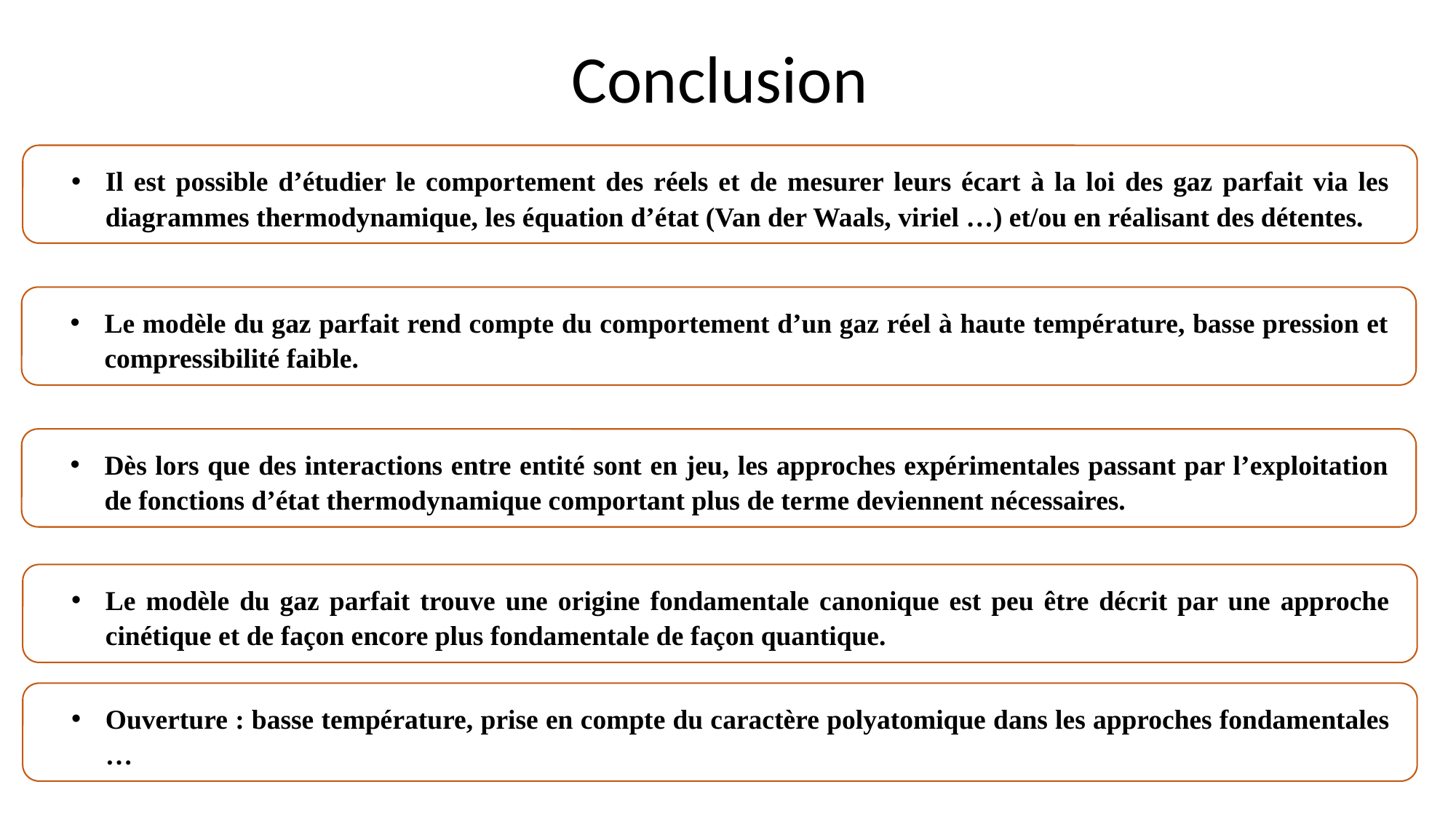

# Conclusion

Il est possible d’étudier le comportement des réels et de mesurer leurs écart à la loi des gaz parfait via les diagrammes thermodynamique, les équation d’état (Van der Waals, viriel …) et/ou en réalisant des détentes.

Le modèle du gaz parfait rend compte du comportement d’un gaz réel à haute température, basse pression et compressibilité faible.

Dès lors que des interactions entre entité sont en jeu, les approches expérimentales passant par l’exploitation de fonctions d’état thermodynamique comportant plus de terme deviennent nécessaires.

Le modèle du gaz parfait trouve une origine fondamentale canonique est peu être décrit par une approche cinétique et de façon encore plus fondamentale de façon quantique.

Ouverture : basse température, prise en compte du caractère polyatomique dans les approches fondamentales …